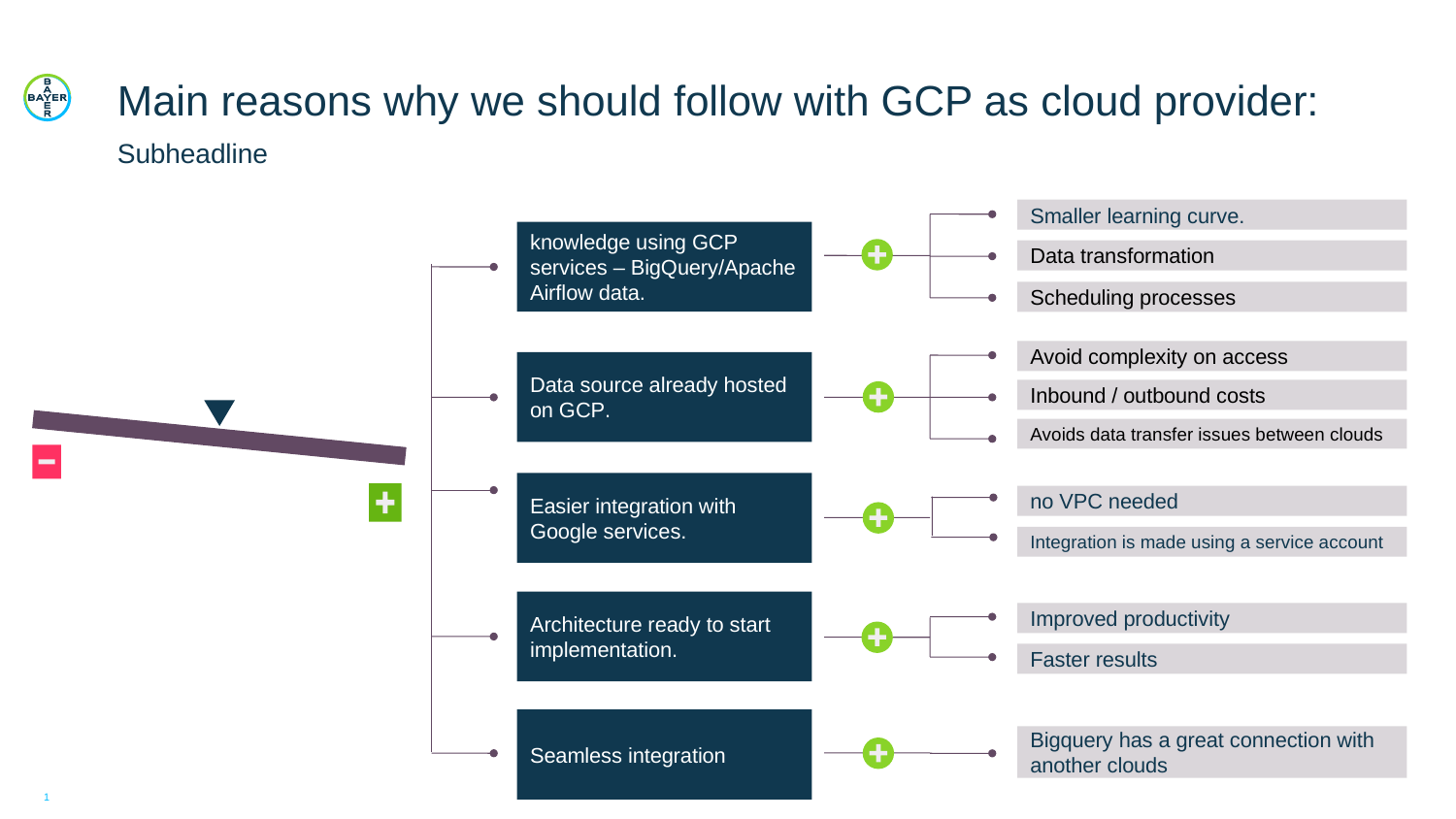

# Main reasons why we should follow with GCP as cloud provider:
Subheadline
Smaller learning curve.

knowledge using GCP services – BigQuery/Apache Airflow data.

Data transformation

Scheduling processes

Avoid complexity on access
Data source already hosted on GCP.

Inbound / outbound costs

Avoids data transfer issues between clouds

Easier integration with Google services.

no VPC needed

Integration is made using a service account

Architecture ready to start implementation.
Improved productivity

Faster results

Seamless integration
Bigquery has a great connection with another clouds

1